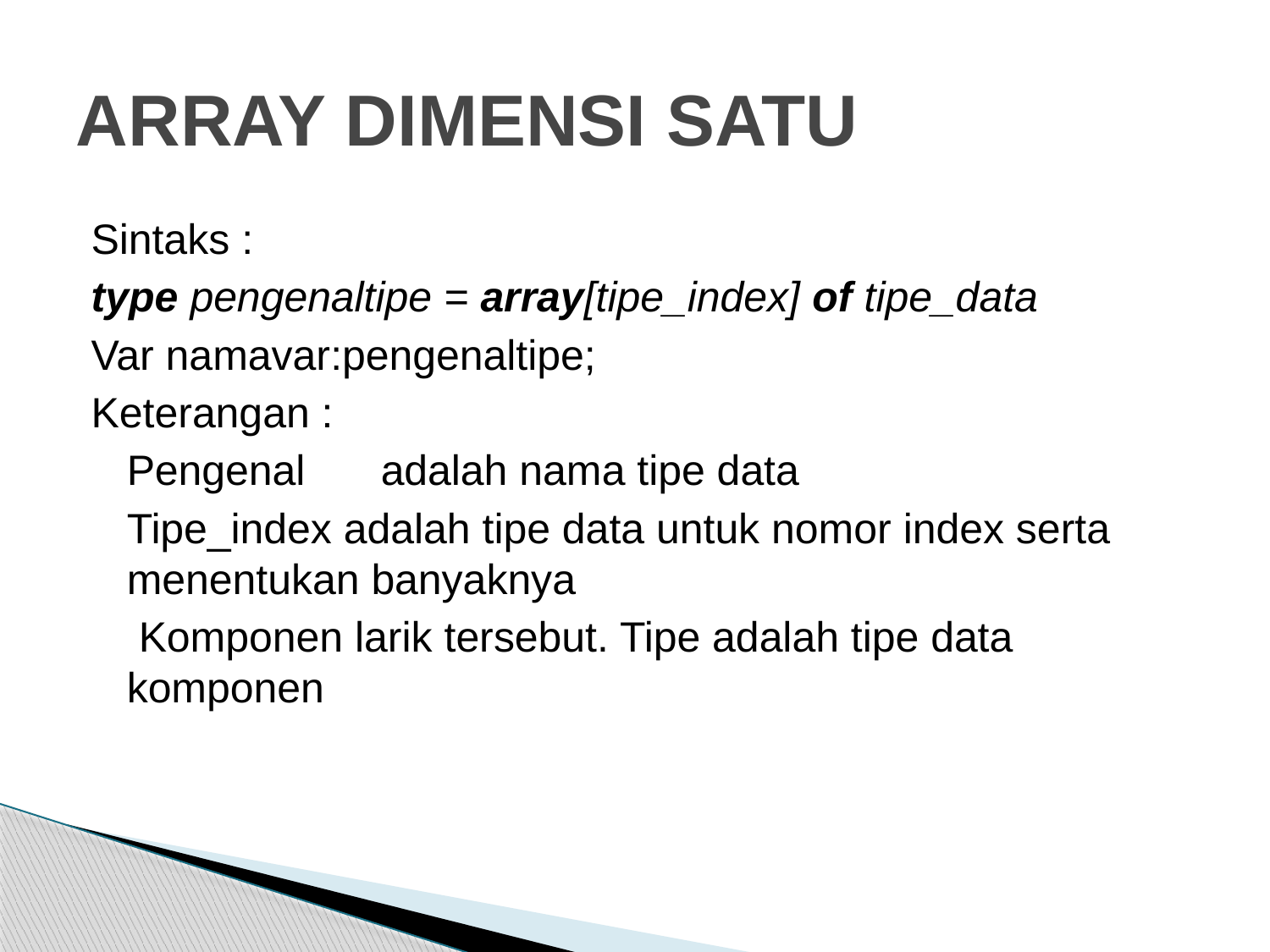

# ARRAY DIMENSI SATU
Sintaks :
type pengenaltipe = array[tipe_index] of tipe_data
Var namavar:pengenaltipe;
Keterangan :
	Pengenal	adalah nama tipe data
	Tipe_index adalah tipe data untuk nomor index serta menentukan banyaknya
    Komponen larik tersebut. Tipe adalah tipe data komponen